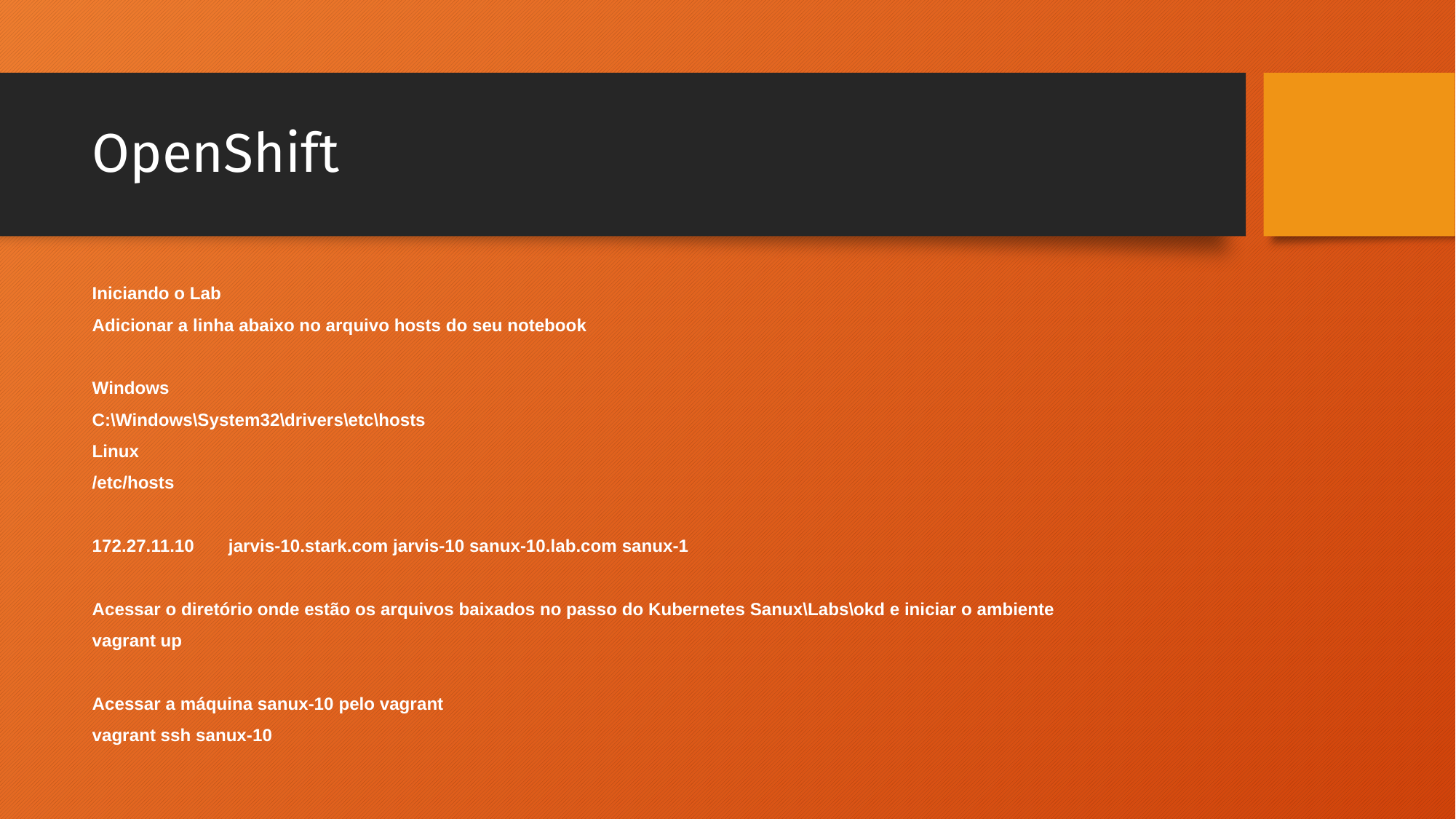

# OpenShift
Iniciando o Lab
Adicionar a linha abaixo no arquivo hosts do seu notebook

Windows
C:\Windows\System32\drivers\etc\hosts
Linux
/etc/hosts

172.27.11.10       jarvis-10.stark.com jarvis-10 sanux-10.lab.com sanux-1

Acessar o diretório onde estão os arquivos baixados no passo do Kubernetes Sanux\Labs\okd e iniciar o ambiente
vagrant up

Acessar a máquina sanux-10 pelo vagrant
vagrant ssh sanux-10